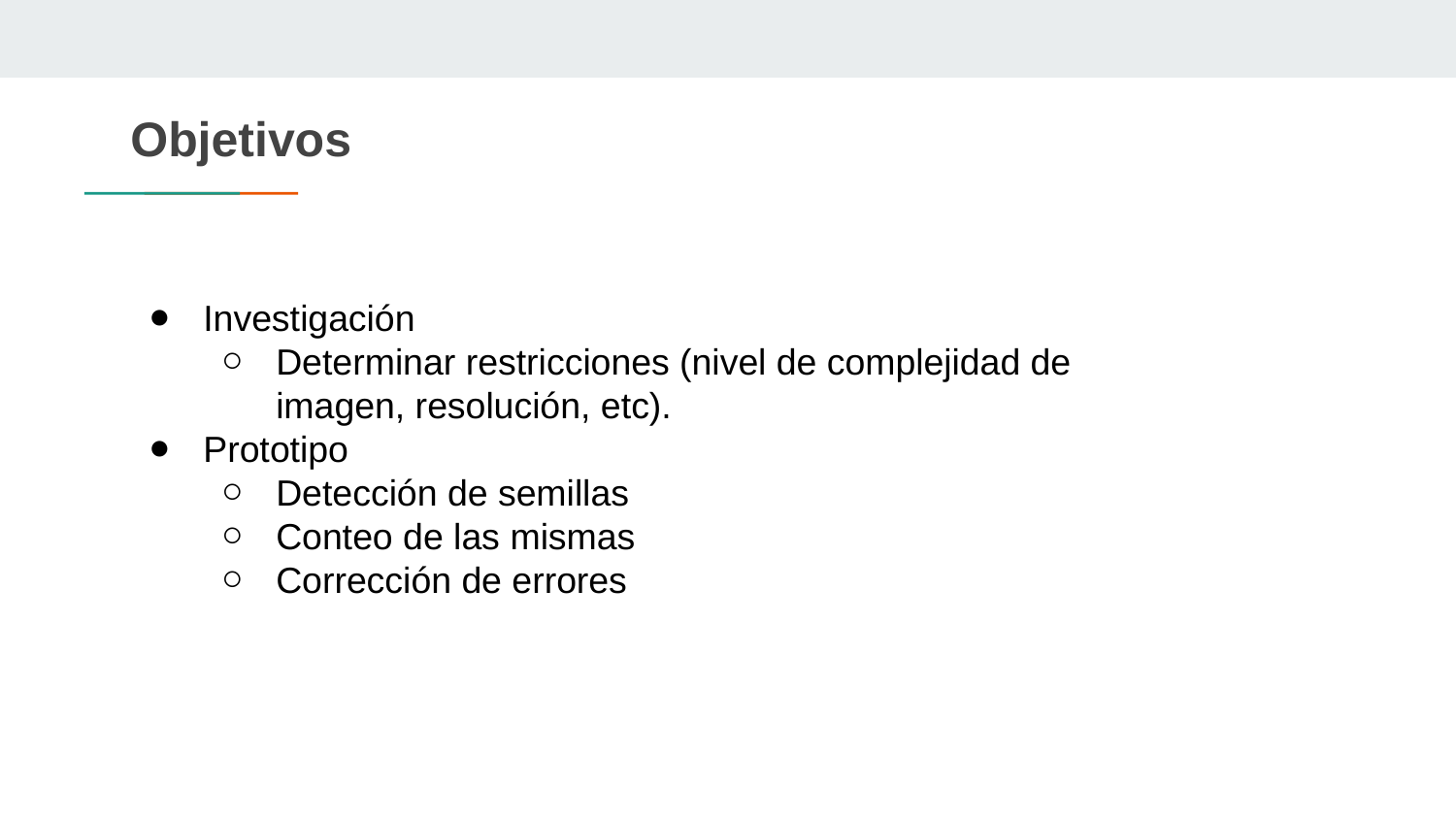

# Objetivos

Investigación
Determinar restricciones (nivel de complejidad de imagen, resolución, etc).
Prototipo
Detección de semillas
Conteo de las mismas
Corrección de errores